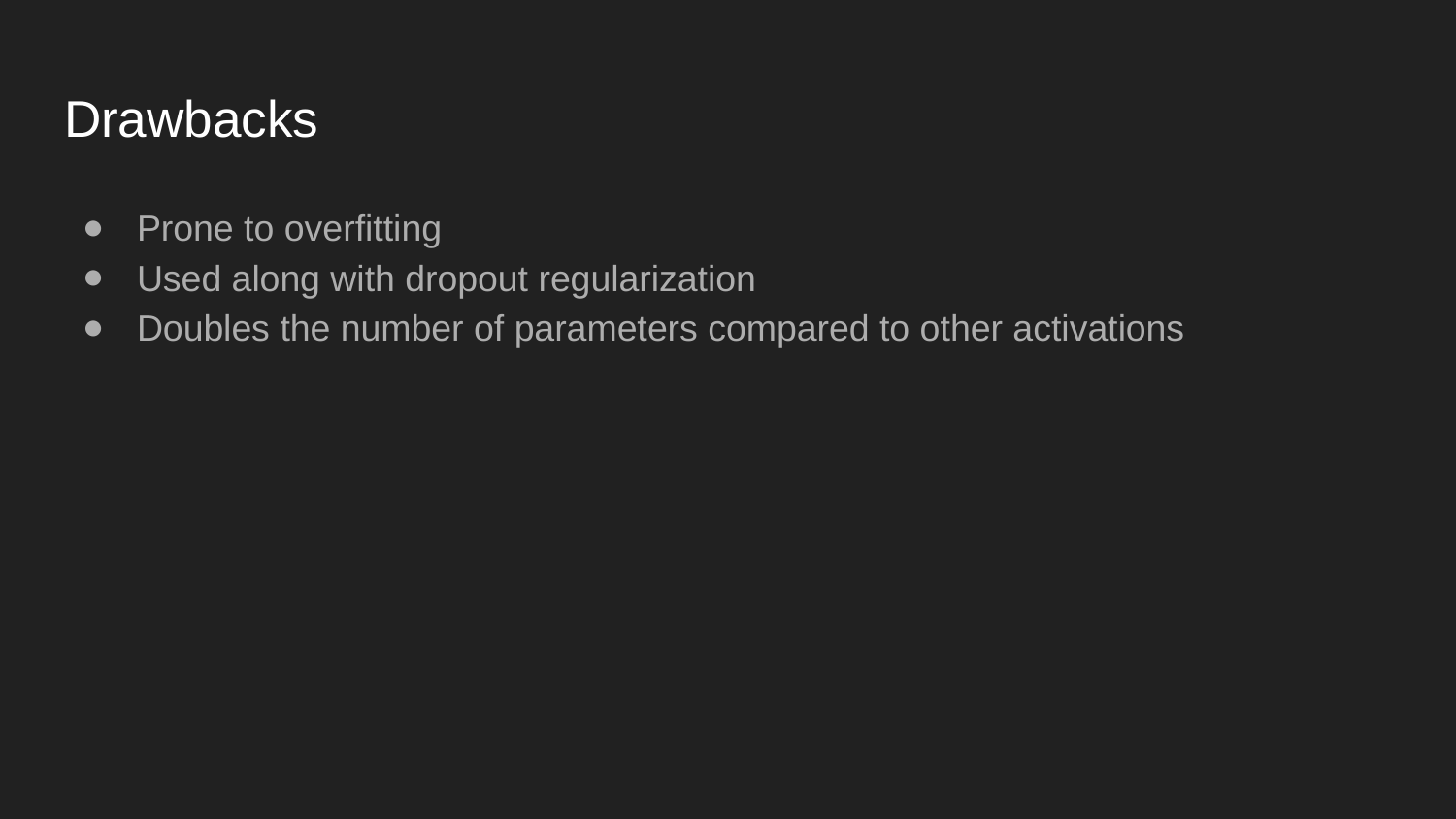

# Drawbacks
Prone to overfitting
Used along with dropout regularization
Doubles the number of parameters compared to other activations